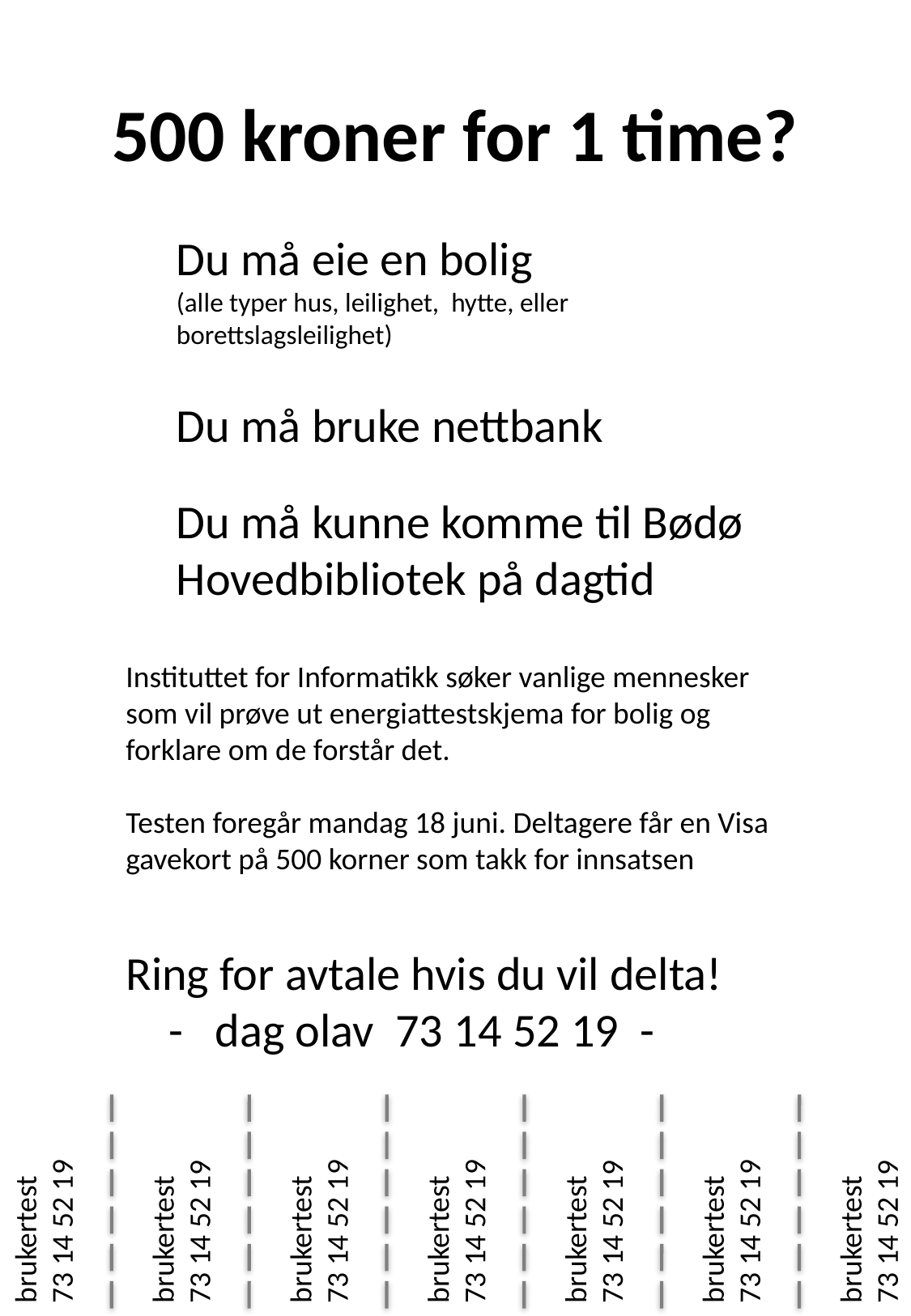

# 500 kroner for 1 time?
Du må eie en bolig
(alle typer hus, leilighet,  hytte, eller borettslagsleilighet)
Du må bruke nettbank
Du må kunne komme til Bødø Hovedbibliotek på dagtid
Instituttet for Informatikk søker vanlige mennesker  som vil prøve ut energiattestskjema for bolig og forklare om de forstår det.

Testen foregår mandag 18 juni. Deltagere får en Visa gavekort på 500 korner som takk for innsatsen

Ring for avtale hvis du vil delta!
    -   dag olav  73 14 52 19  -
brukertest
73 14 52 19
brukertest
73 14 52 19
brukertest
73 14 52 19
brukertest
73 14 52 19
brukertest
73 14 52 19
brukertest
73 14 52 19
brukertest
73 14 52 19